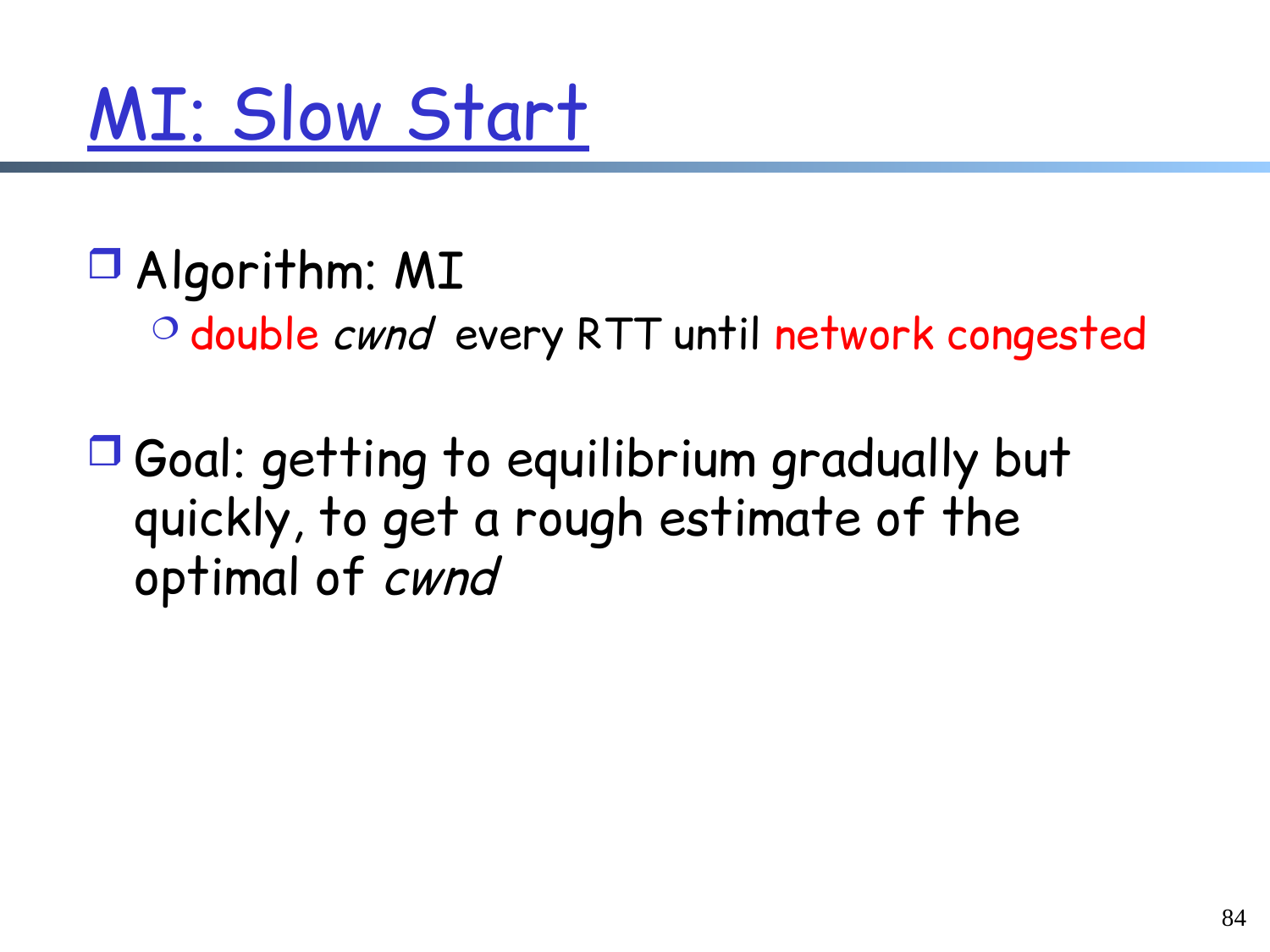

MI: Slow Start
Algorithm: MI
double cwnd  every RTT until network congested

Goal: getting to equilibrium gradually but quickly, to get a rough estimate of the optimal of cwnd
84